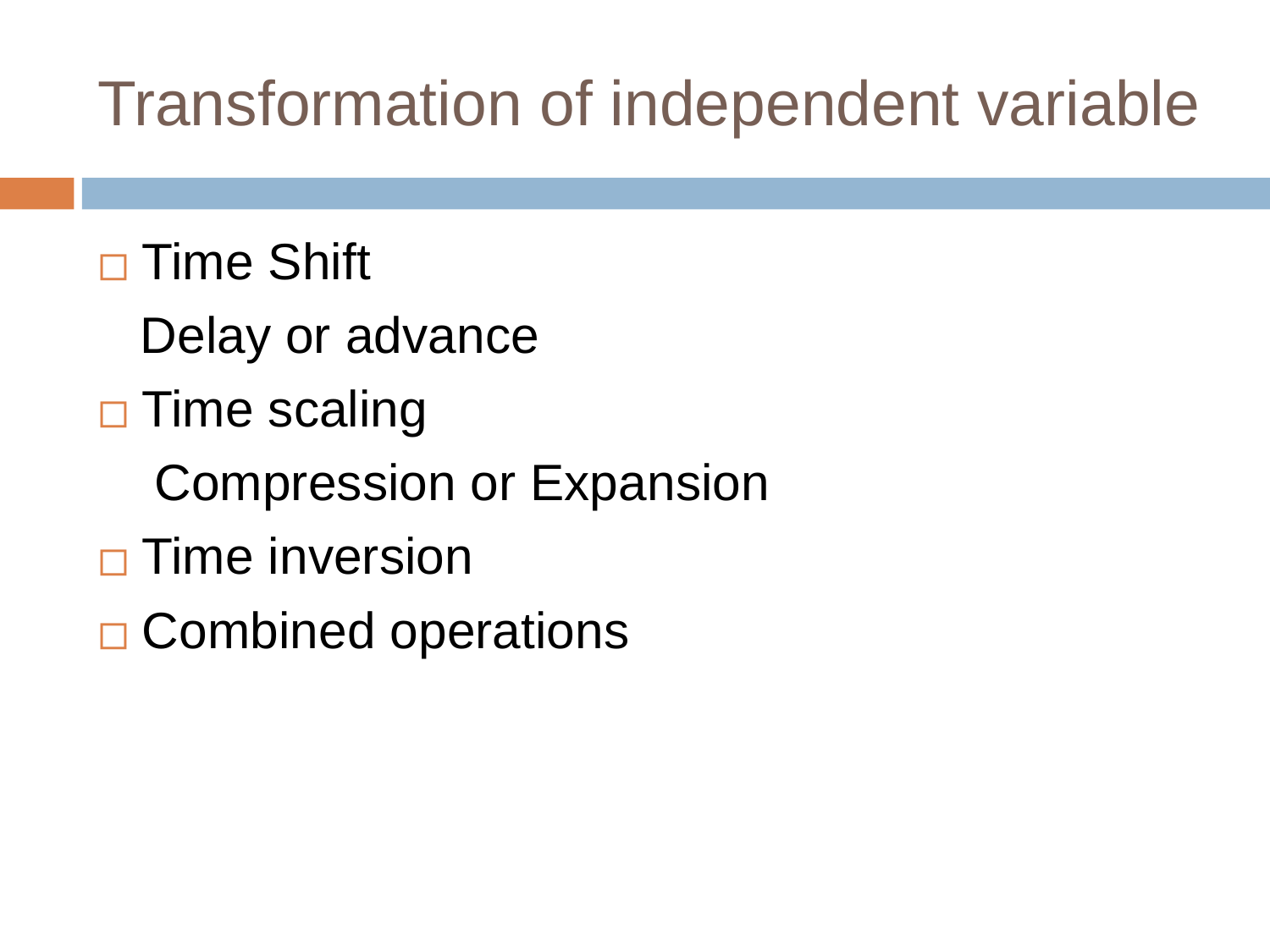

# Transformation of independent variable
Time Shift
   Delay or advance
Time scaling
    Compression or Expansion
Time inversion
Combined operations